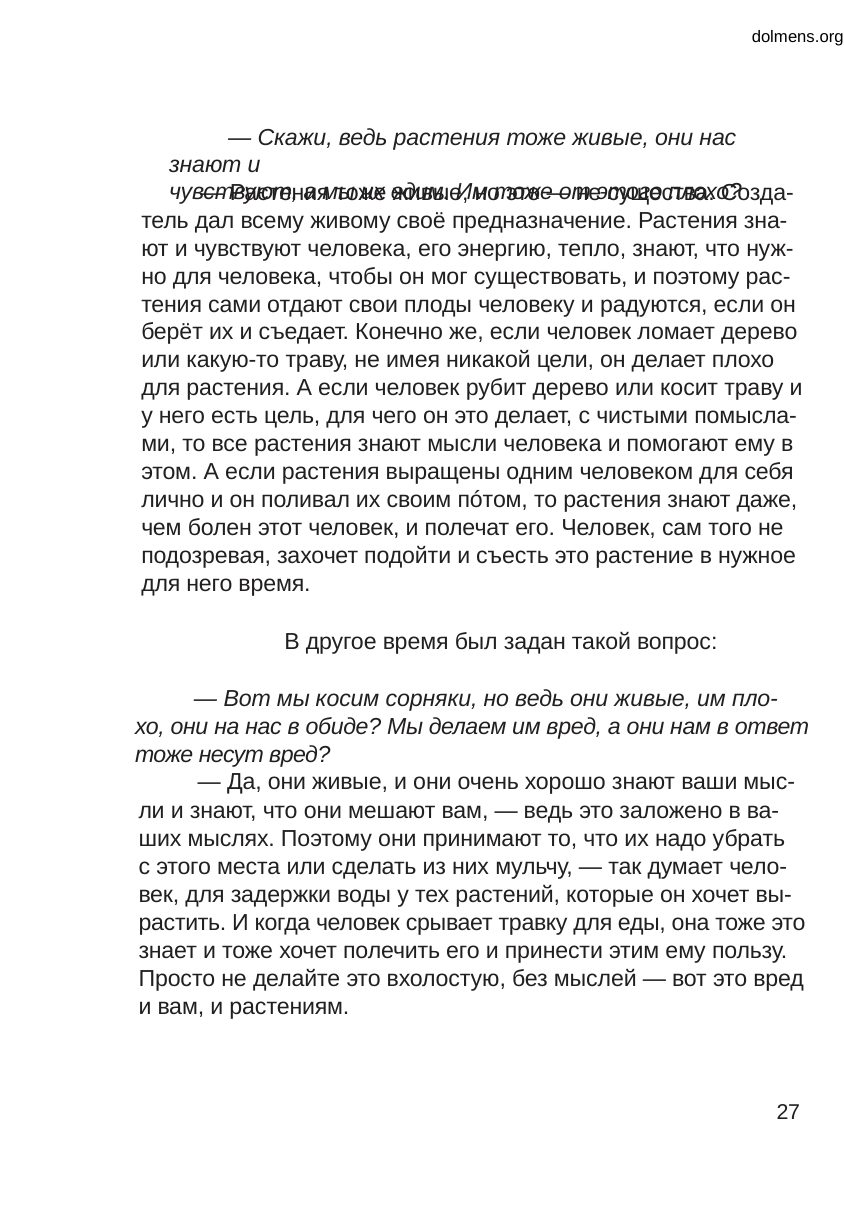

dolmens.org

— Скажи, ведь растения тоже живые, они нас знают и
чувствуют, а мы их едим. Им тоже от этого плохо?

— Растения тоже живые, но это — не существа. Созда-
тель дал всему живому своё предназначение. Растения зна-
ют и чувствуют человека, его энергию, тепло, знают, что нуж-
но для человека, чтобы он мог существовать, и поэтому рас-
тения сами отдают свои плоды человеку и радуются, если он
берёт их и съедает. Конечно же, если человек ломает дерево
или какую-то траву, не имея никакой цели, он делает плохо
для растения. А если человек рубит дерево или косит траву и
у него есть цель, для чего он это делает, с чистыми помысла-
ми, то все растения знают мысли человека и помогают ему в
этом. А если растения выращены одним человеком для себя
лично и он поливал их своим пóтом, то растения знают даже,
чем болен этот человек, и полечат его. Человек, сам того не
подозревая, захочет подойти и съесть это растение в нужное
для него время.

В другое время был задан такой вопрос:

— Вот мы косим сорняки, но ведь они живые, им пло-
хо, они на нас в обиде? Мы делаем им вред, а они нам в ответ
тоже несут вред?

— Да, они живые, и они очень хорошо знают ваши мыс-
ли и знают, что они мешают вам, — ведь это заложено в ва-
ших мыслях. Поэтому они принимают то, что их надо убрать
с этого места или сделать из них мульчу, — так думает чело-
век, для задержки воды у тех растений, которые он хочет вы-
растить. И когда человек срывает травку для еды, она тоже это
знает и тоже хочет полечить его и принести этим ему пользу.
Просто не делайте это вхолостую, без мыслей — вот это вред
и вам, и растениям.

27